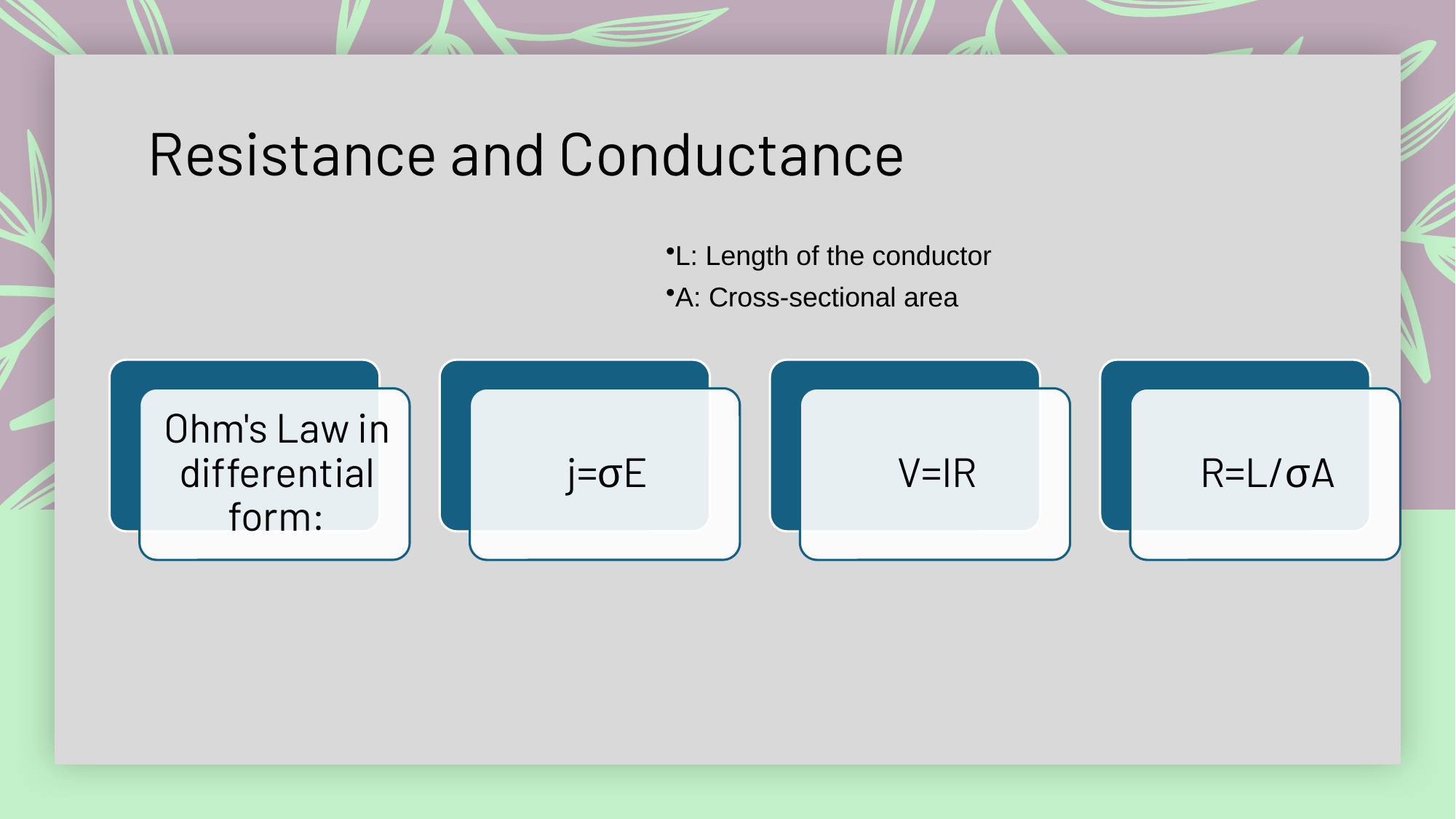

Resistance and Conductance
L: Length of the conductor
A: Cross-sectional area
Ohm's Law in differential form:
j=σE
V=IR
R=L/σA